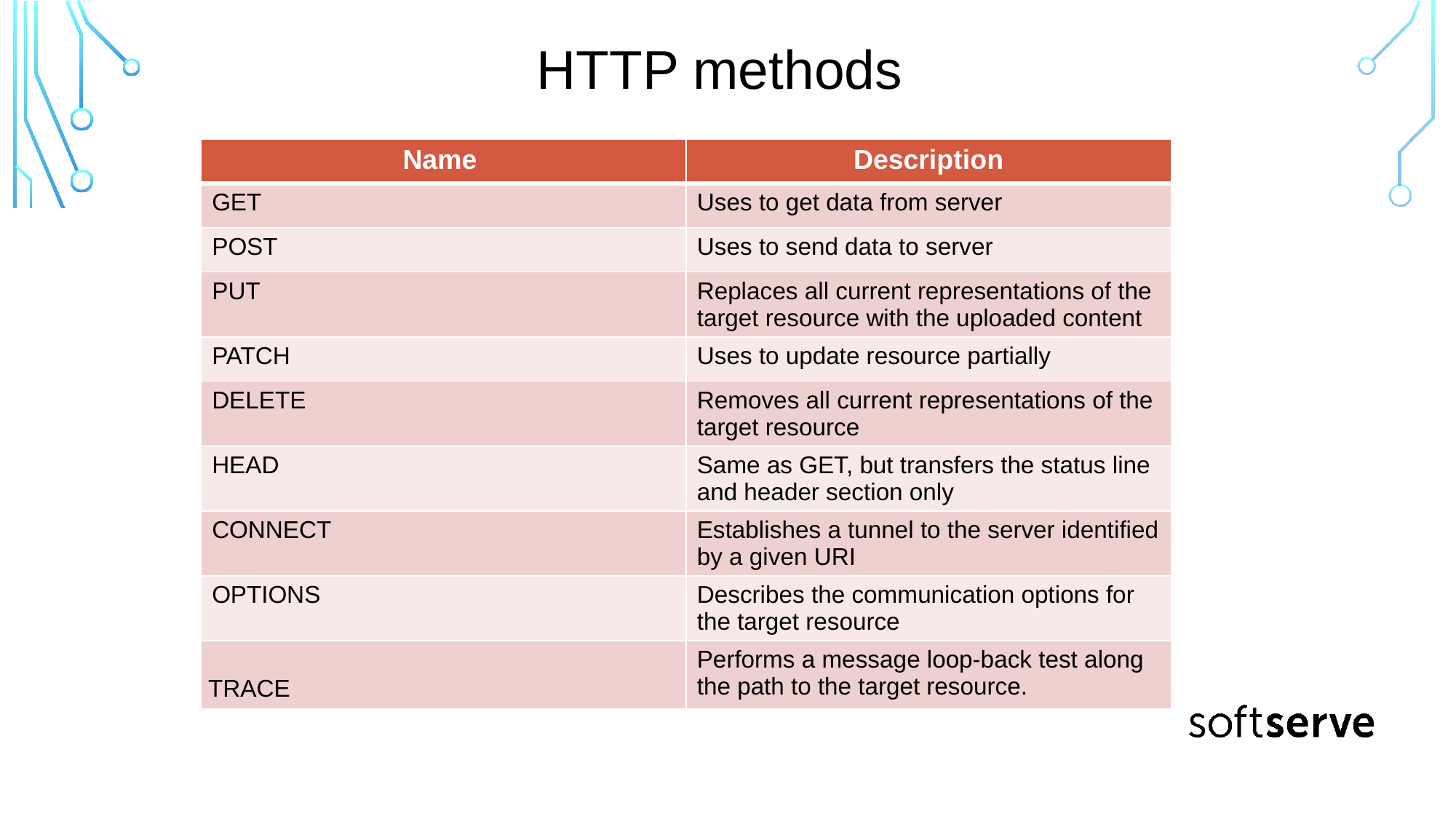

# HTTP methods
| Name | Description |
| --- | --- |
| GET | Uses to get data from server |
| POST | Uses to send data to server |
| PUT | Replaces all current representations of the target resource with the uploaded content |
| PATCH | Uses to update resource partially |
| DELETE | Removes all current representations of the target resource |
| HEAD | Same as GET, but transfers the status line and header section only |
| CONNECT | Establishes a tunnel to the server identified by a given URI |
| OPTIONS | Describes the communication options for the target resource |
| TRACE | Performs a message loop-back test along the path to the target resource. |